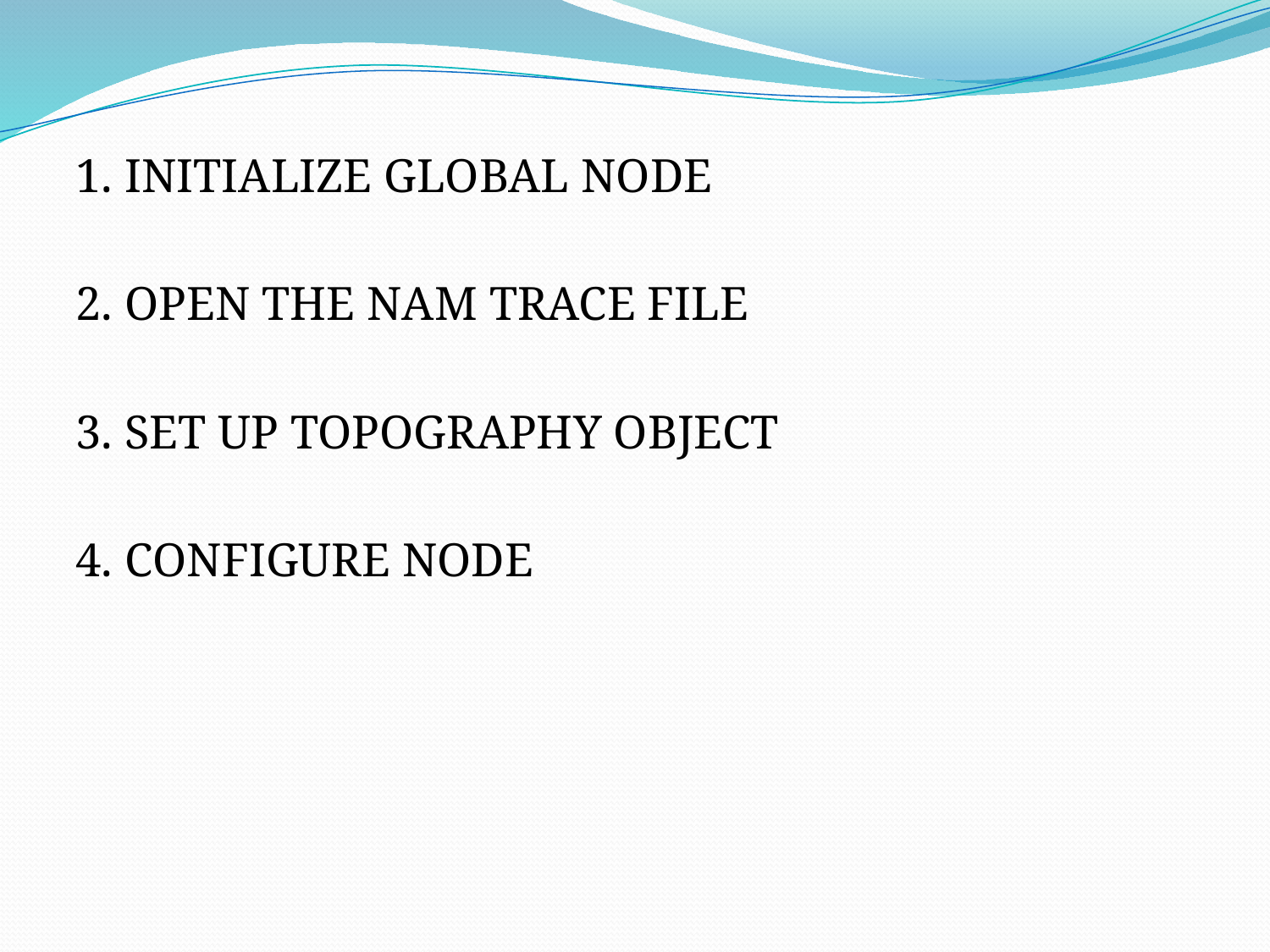

1. INITIALIZE GLOBAL NODE

2. OPEN THE NAM TRACE FILE

3. SET UP TOPOGRAPHY OBJECT

4. CONFIGURE NODE